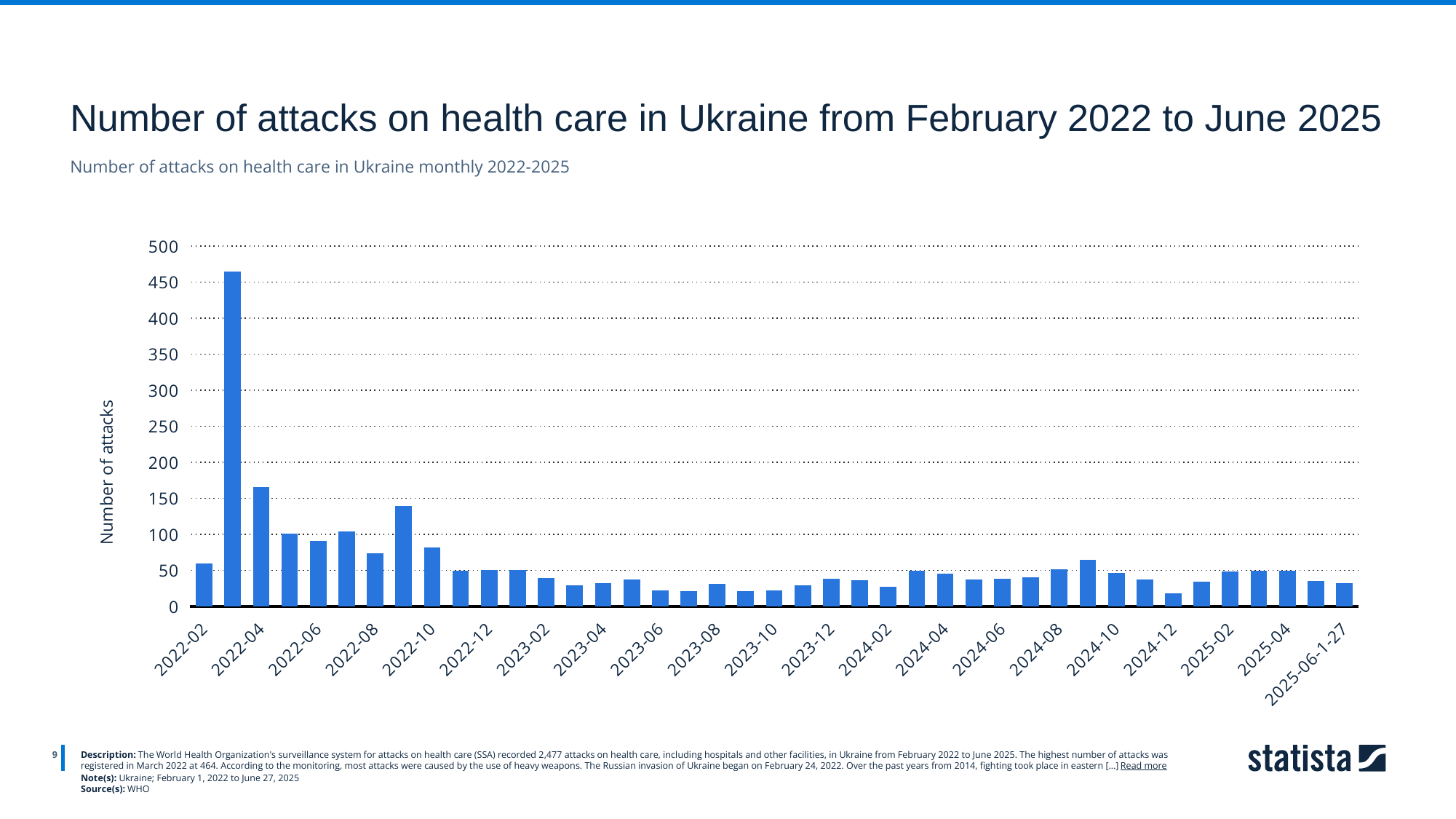

Number of attacks on health care in Ukraine from February 2022 to June 2025
Number of attacks on health care in Ukraine monthly 2022-2025

### Chart

| Category | Column1 |
|---|---|
| 2022-02 | 59.0 |
| 2022-03 | 464.0 |
| 2022-04 | 165.0 |
| 2022-05 | 100.0 |
| 2022-06 | 90.0 |
| 2022-07 | 103.0 |
| 2022-08 | 73.0 |
| 2022-09 | 139.0 |
| 2022-10 | 81.0 |
| 2022-11 | 49.0 |
| 2022-12 | 50.0 |
| 2023-01 | 50.0 |
| 2023-02 | 39.0 |
| 2023-03 | 29.0 |
| 2023-04 | 32.0 |
| 2023-05 | 37.0 |
| 2023-06 | 22.0 |
| 2023-07 | 21.0 |
| 2023-08 | 31.0 |
| 2023-09 | 20.0 |
| 2023-10 | 22.0 |
| 2023-11 | 29.0 |
| 2023-12 | 38.0 |
| 2024-01 | 36.0 |
| 2024-02 | 27.0 |
| 2024-03 | 49.0 |
| 2024-04 | 45.0 |
| 2024-05 | 37.0 |
| 2024-06 | 38.0 |
| 2024-07 | 40.0 |
| 2024-08 | 51.0 |
| 2024-09 | 64.0 |
| 2024-10 | 46.0 |
| 2024-11 | 37.0 |
| 2024-12 | 17.0 |
| 2025-01 | 34.0 |
| 2025-02 | 48.0 |
| 2025-03 | 49.0 |
| 2025-04 | 49.0 |
| 2025-05 | 35.0 |
| 2025-06-1-27 | 32.0 |
9
Description: The World Health Organization's surveillance system for attacks on health care (SSA) recorded 2,477 attacks on health care, including hospitals and other facilities, in Ukraine from February 2022 to June 2025. The highest number of attacks was registered in March 2022 at 464. According to the monitoring, most attacks were caused by the use of heavy weapons. The Russian invasion of Ukraine began on February 24, 2022. Over the past years from 2014, fighting took place in eastern [...] Read more
Note(s): Ukraine; February 1, 2022 to June 27, 2025
Source(s): WHO